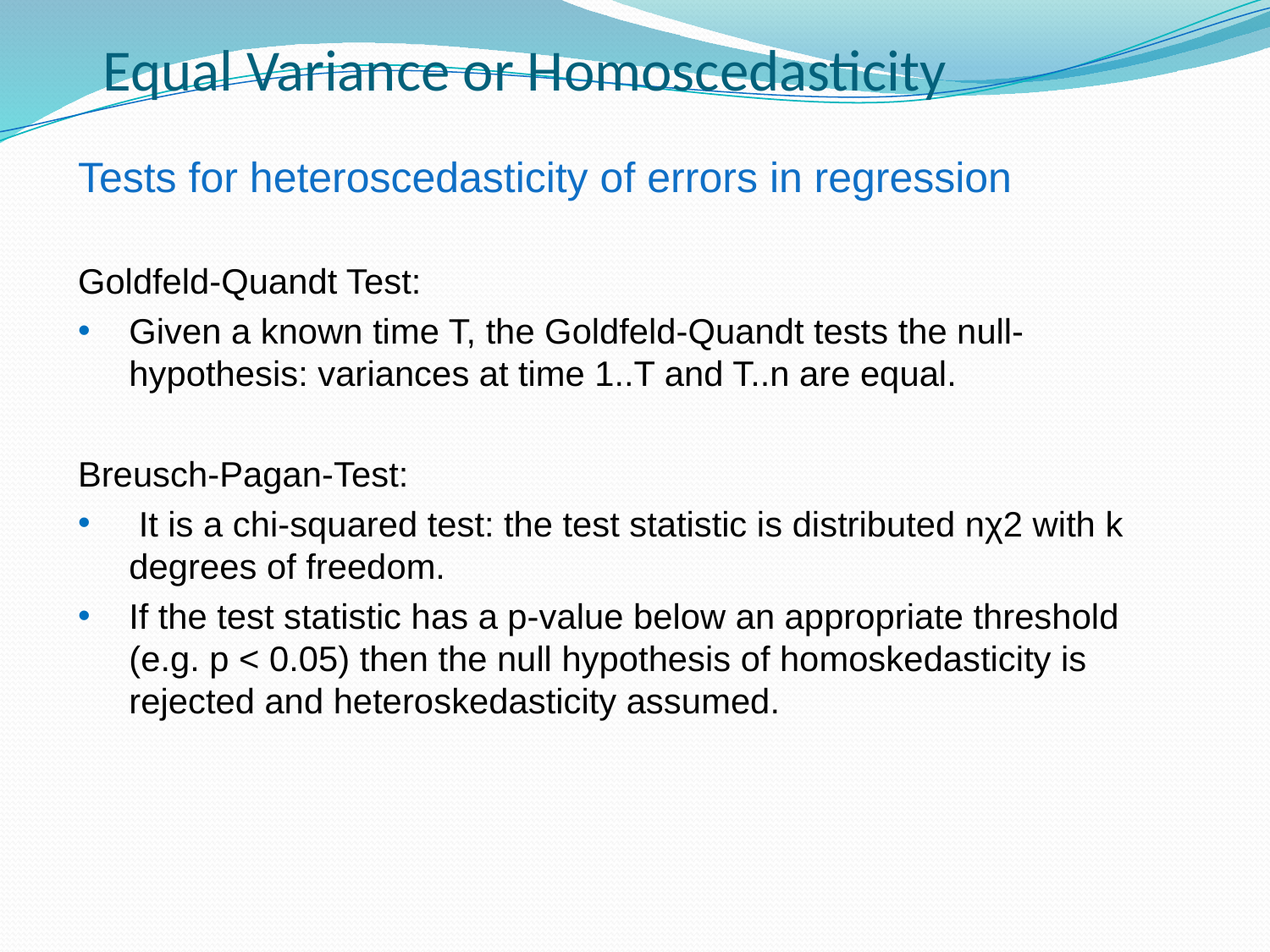

Equal Variance or Homoscedasticity

Tests for heteroscedasticity of errors in regression

Goldfeld-Quandt Test:
Given a known time T, the Goldfeld-Quandt tests the null-hypothesis: variances at time 1..T and T..n are equal.

Breusch-Pagan-Test:
 It is a chi-squared test: the test statistic is distributed nχ2 with k degrees of freedom.
If the test statistic has a p-value below an appropriate threshold (e.g. p < 0.05) then the null hypothesis of homoskedasticity is rejected and heteroskedasticity assumed.